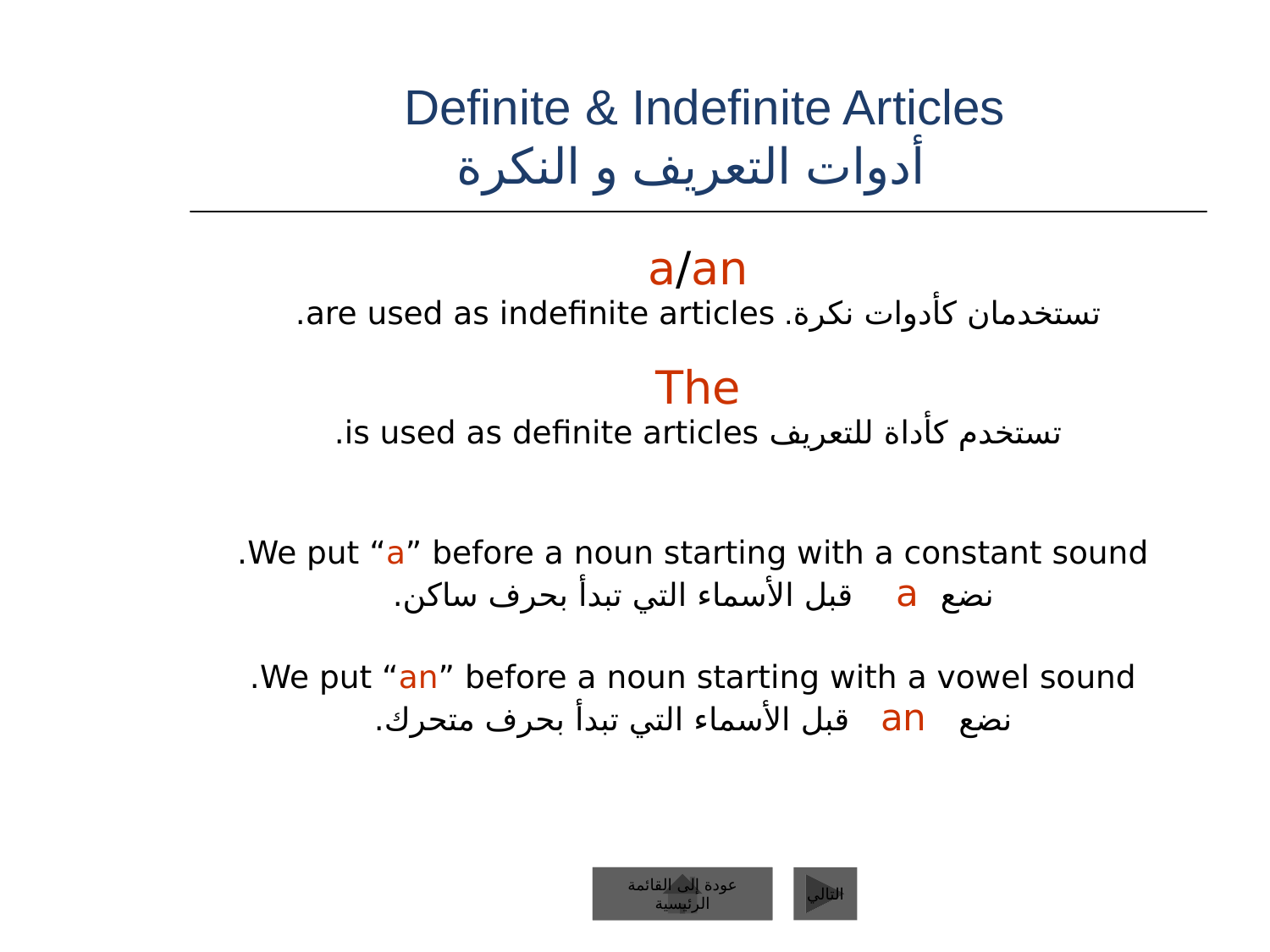

# Definite & Indefinite Articles أدوات التعريف و النكرة
a/an
تستخدمان كأدوات نكرة. are used as indefinite articles.

The
تستخدم كأداة للتعريف is used as definite articles.

We put “a” before a noun starting with a constant sound.
نضع  a    قبل الأسماء التي تبدأ بحرف ساكن.

We put “an” before a noun starting with a vowel sound.
نضع   an   قبل الأسماء التي تبدأ بحرف متحرك.

عودة إلى القائمة الرئيسية
عودة إلى القائمة الرئيسية
التالي